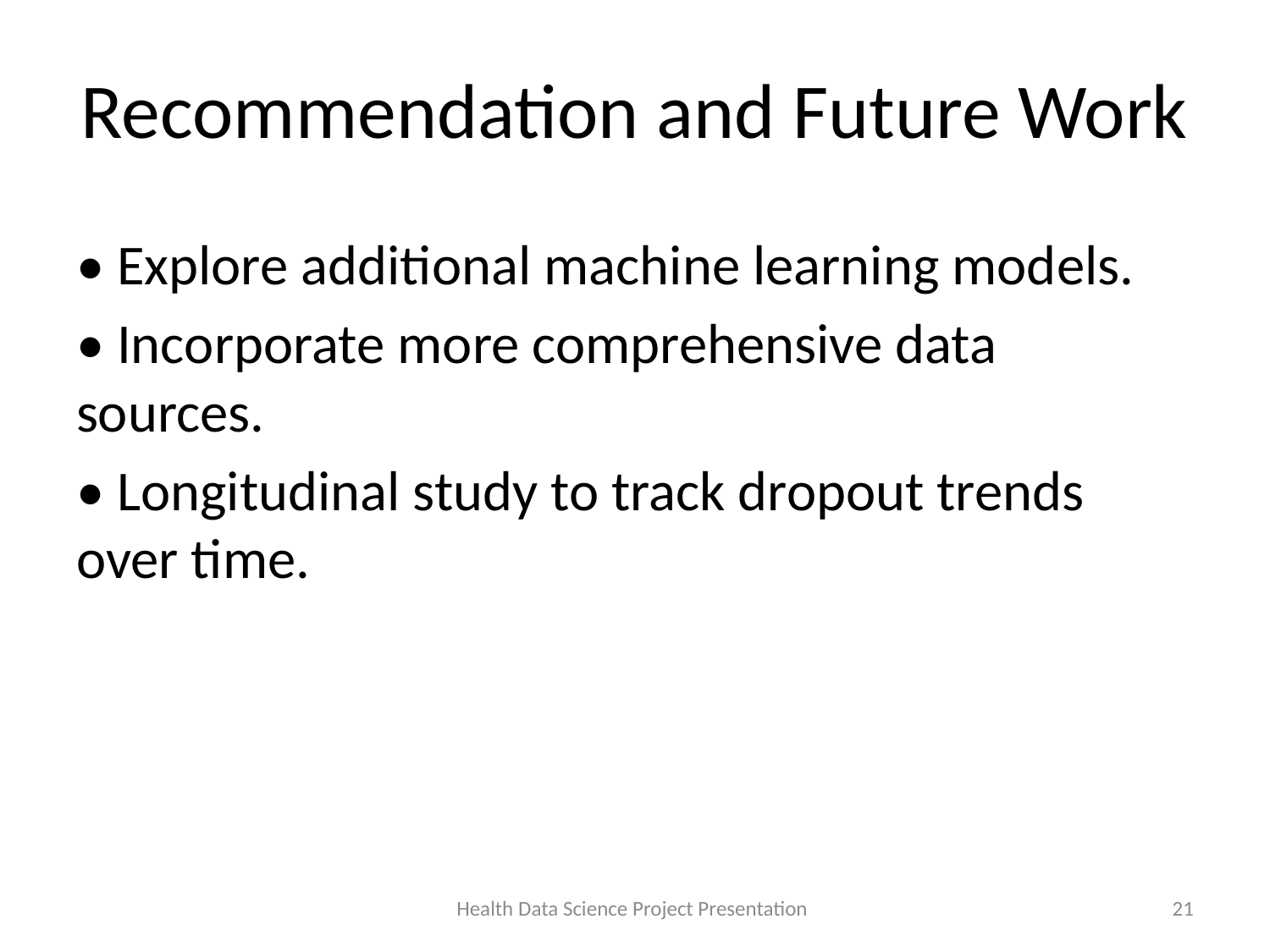

# Recommendation and Future Work
• Explore additional machine learning models.
• Incorporate more comprehensive data sources.
• Longitudinal study to track dropout trends over time.
Health Data Science Project Presentation
21